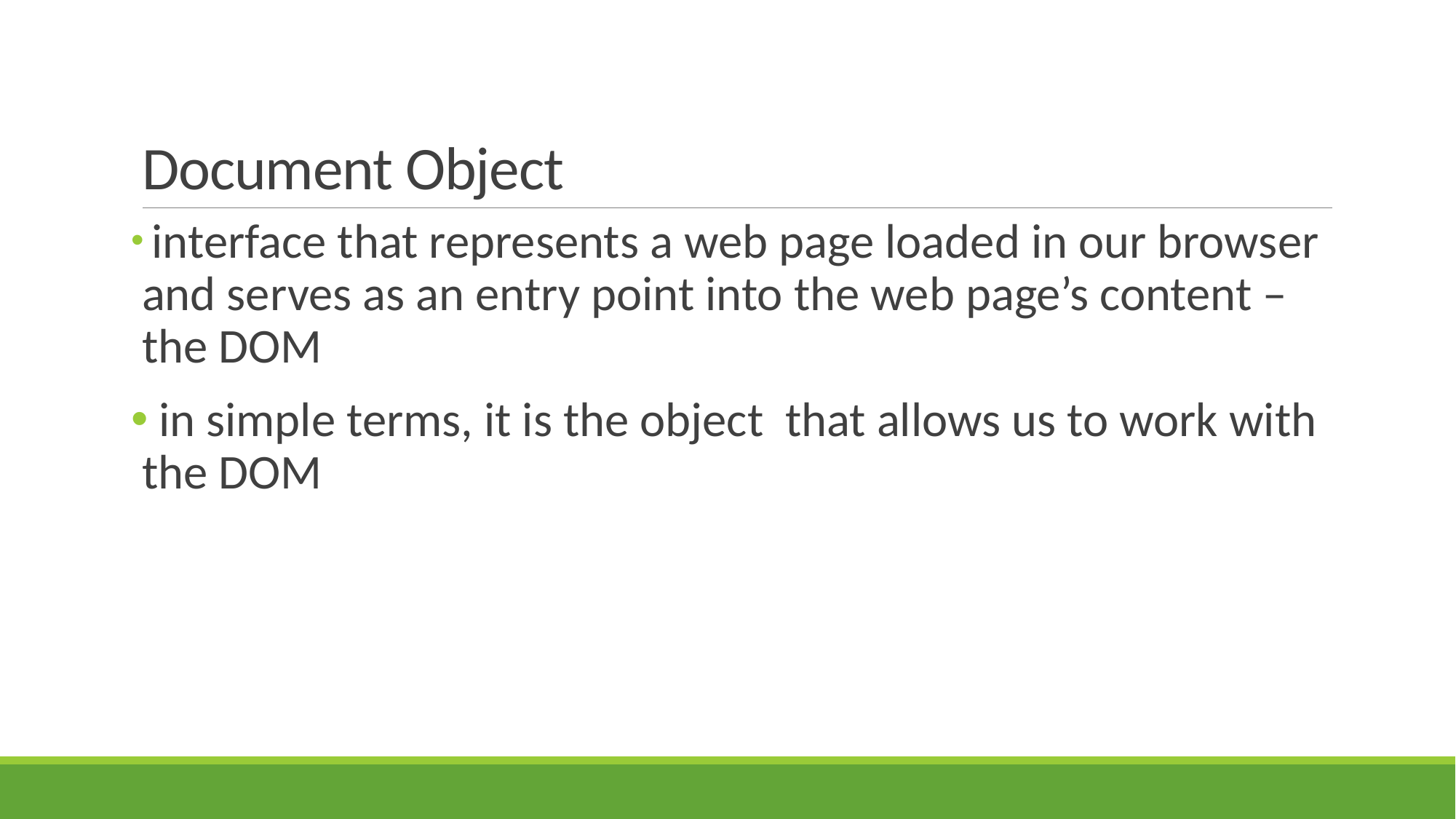

# Document Object
 interface that represents a web page loaded in our browser and serves as an entry point into the web page’s content – the DOM
 in simple terms, it is the object  that allows us to work with the DOM